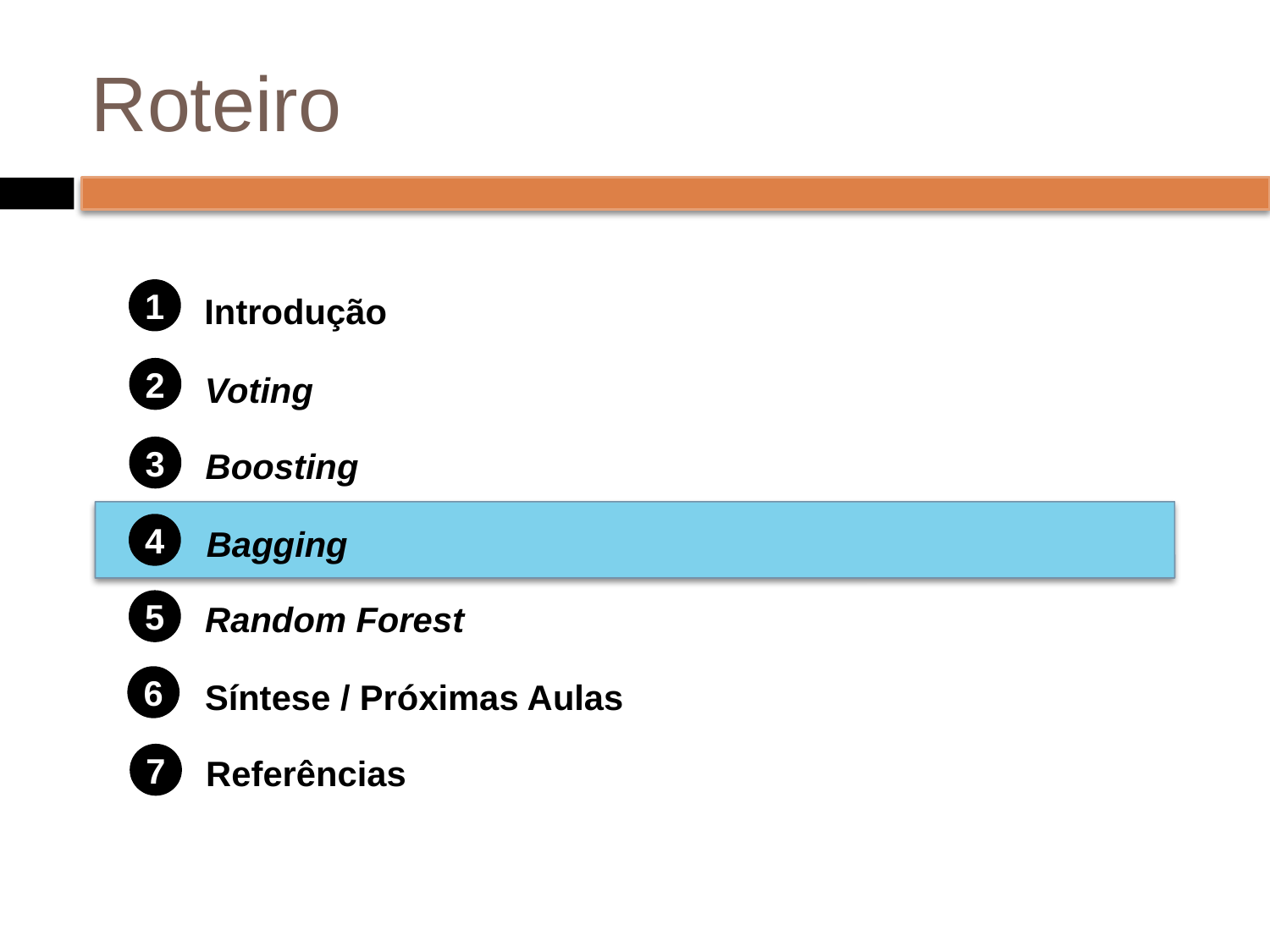

# Roteiro
1

Introdução
1.
1.
2

Voting
3

Boosting

4

Bagging
5

Random Forest
6

Síntese / Próximas Aulas
7

Referências
33